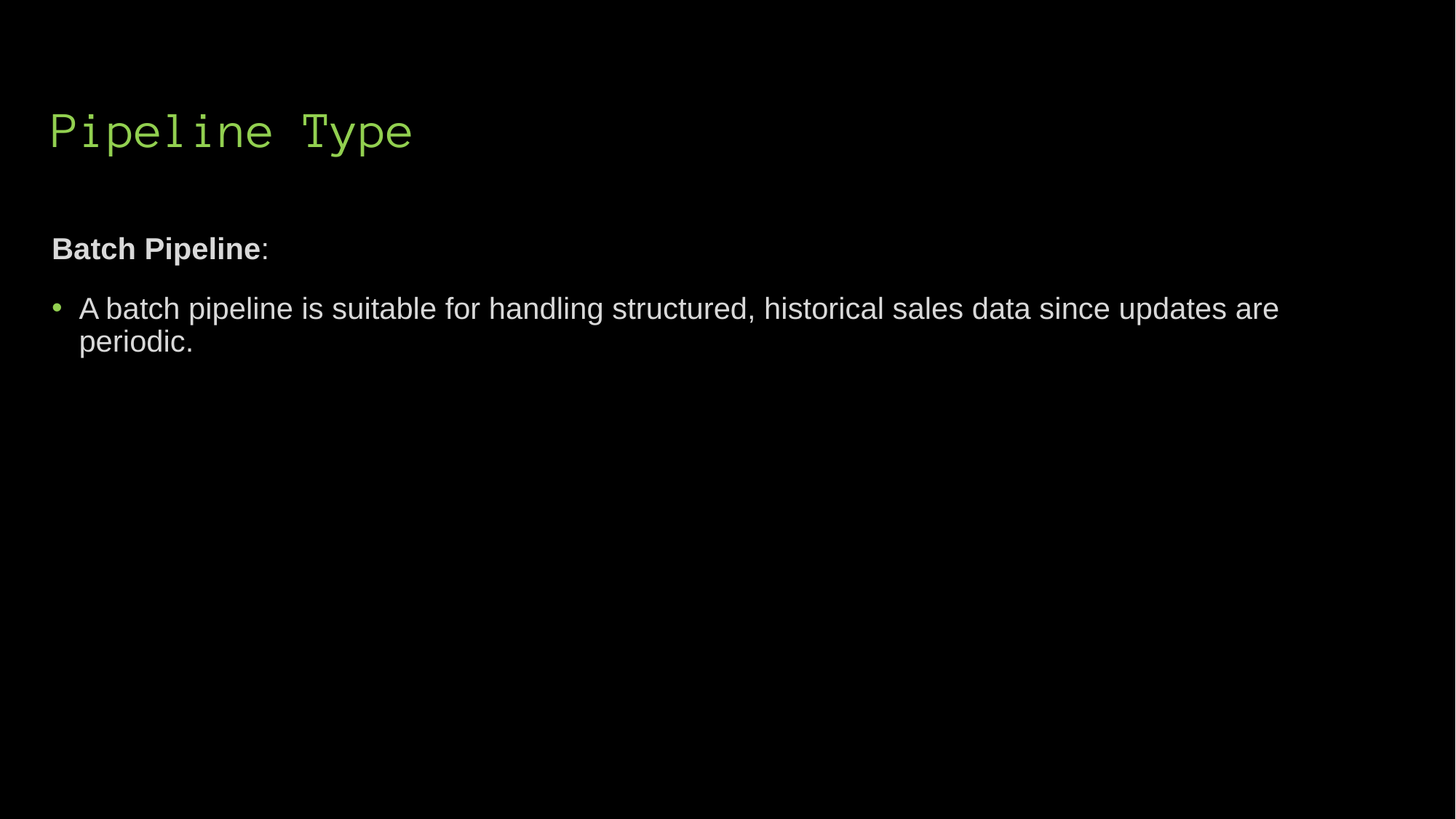

Pipeline Type
Batch Pipeline:
A batch pipeline is suitable for handling structured, historical sales data since updates are periodic.